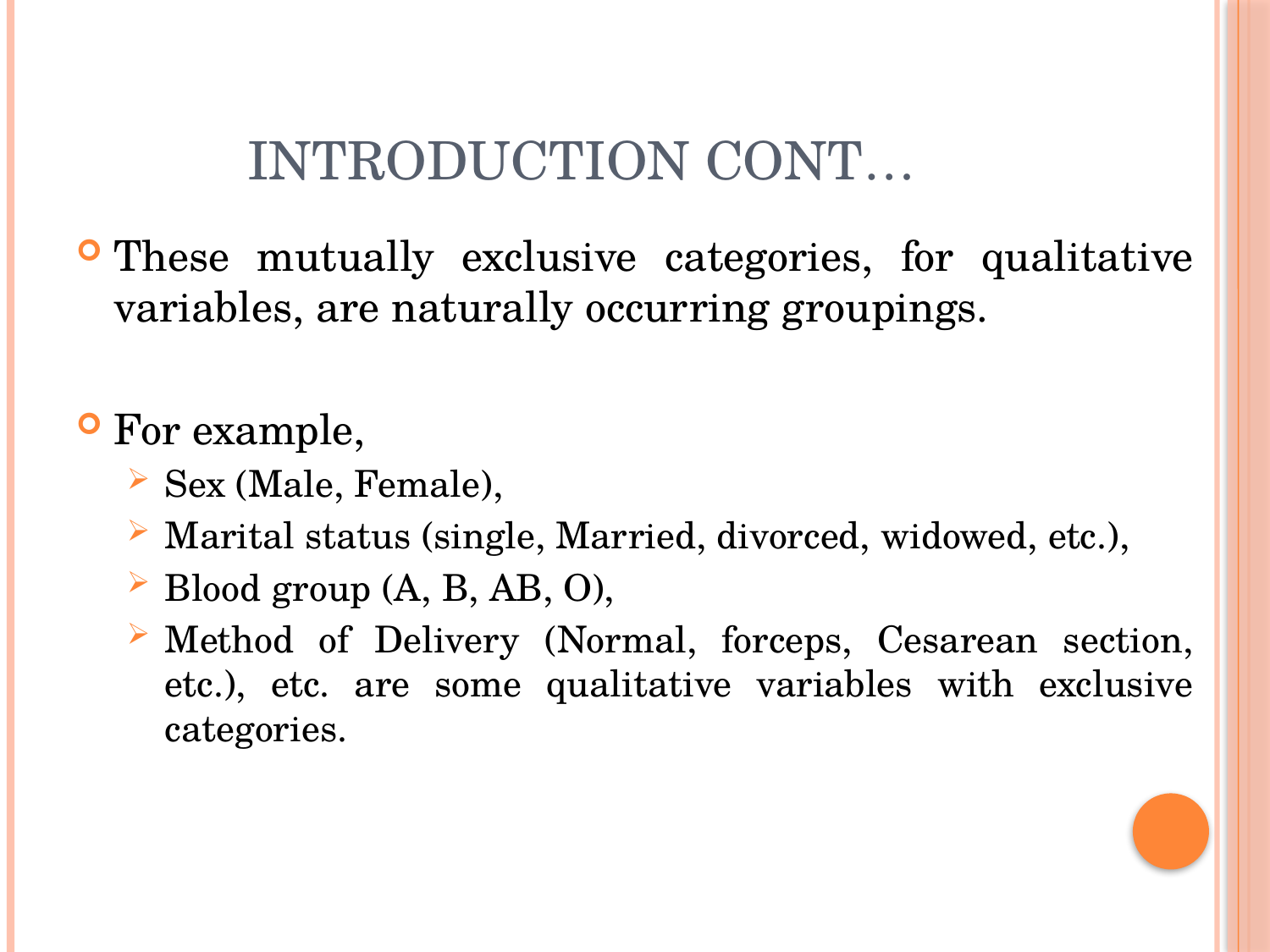

# Introduction cont…
These mutually exclusive categories, for qualitative variables, are naturally occurring groupings.

For example,
Sex (Male, Female),
Marital status (single, Married, divorced, widowed, etc.),
Blood group (A, B, AB, O),
Method of Delivery (Normal, forceps, Cesarean section, etc.), etc. are some qualitative variables with exclusive categories.